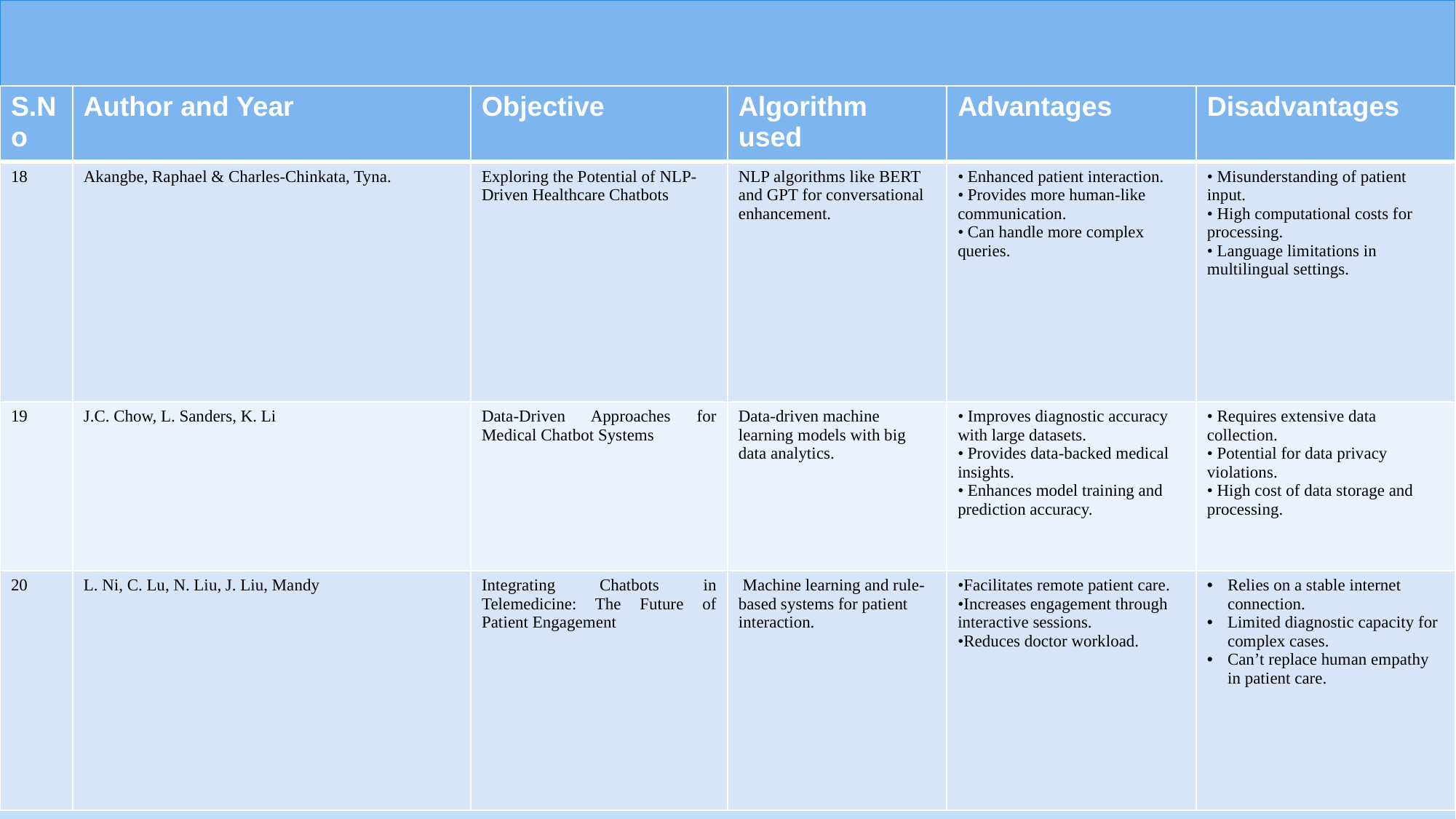

| S.No | Author and Year | Objective | Algorithm used | Advantages | Disadvantages |
| --- | --- | --- | --- | --- | --- |
| 18 | Akangbe, Raphael & Charles-Chinkata, Tyna. | Exploring the Potential of NLP-Driven Healthcare Chatbots | NLP algorithms like BERT and GPT for conversational enhancement. | • Enhanced patient interaction. • Provides more human-like communication. • Can handle more complex queries. | • Misunderstanding of patient input. • High computational costs for processing. • Language limitations in multilingual settings. |
| 19 | J.C. Chow, L. Sanders, K. Li | Data-Driven Approaches for Medical Chatbot Systems | Data-driven machine learning models with big data analytics. | • Improves diagnostic accuracy with large datasets. • Provides data-backed medical insights. • Enhances model training and prediction accuracy. | • Requires extensive data collection. • Potential for data privacy violations. • High cost of data storage and processing. |
| 20 | L. Ni, C. Lu, N. Liu, J. Liu, Mandy | Integrating Chatbots in Telemedicine: The Future of Patient Engagement | Machine learning and rule-based systems for patient interaction. | •Facilitates remote patient care. •Increases engagement through interactive sessions. •Reduces doctor workload. | Relies on a stable internet connection. Limited diagnostic capacity for complex cases. Can’t replace human empathy in patient care. |